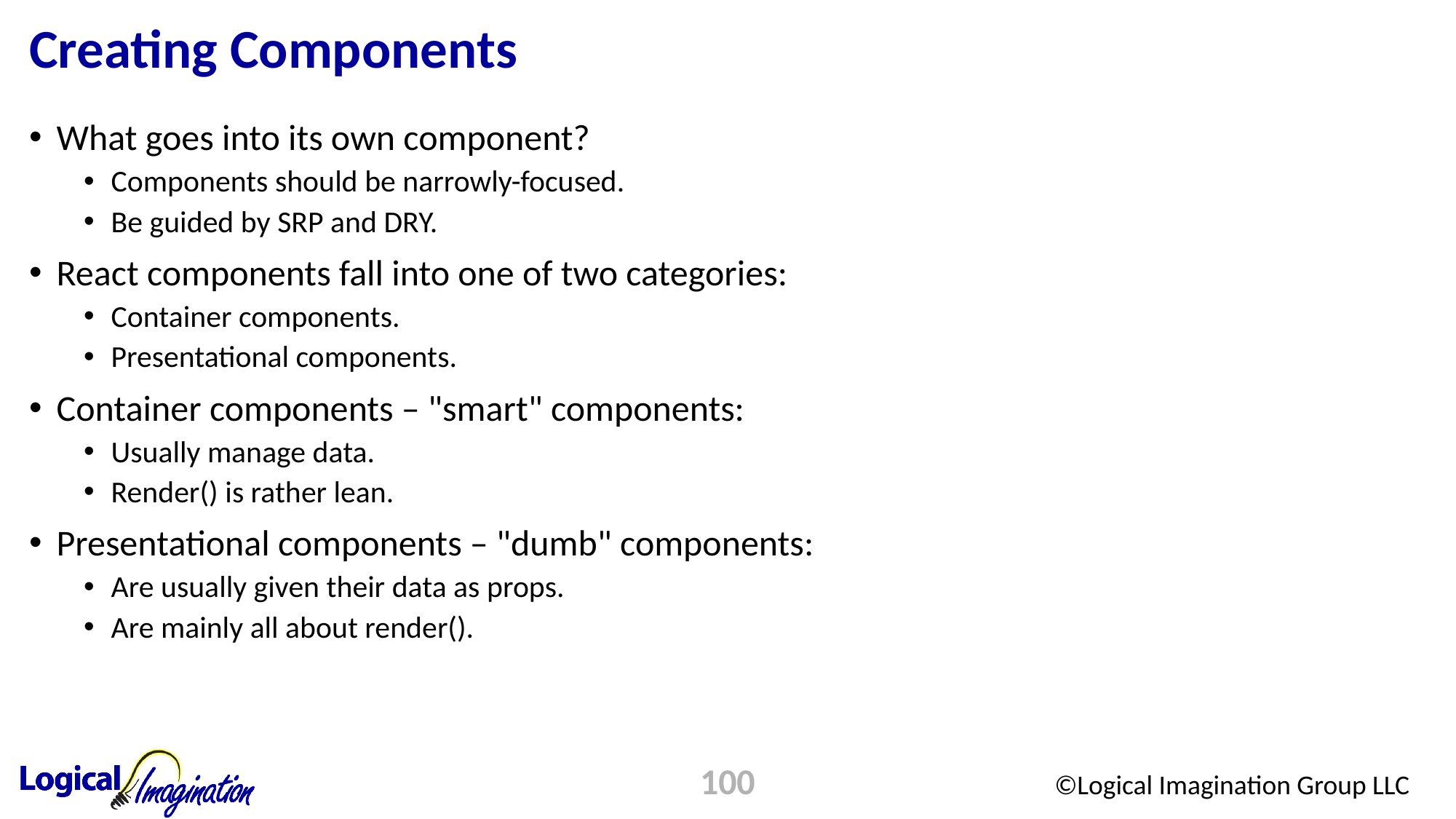

# Creating Components
What goes into its own component?
Components should be narrowly-focused.
Be guided by SRP and DRY.
React components fall into one of two categories:
Container components.
Presentational components.
Container components – "smart" components:
Usually manage data.
Render() is rather lean.
Presentational components – "dumb" components:
Are usually given their data as props.
Are mainly all about render().
100